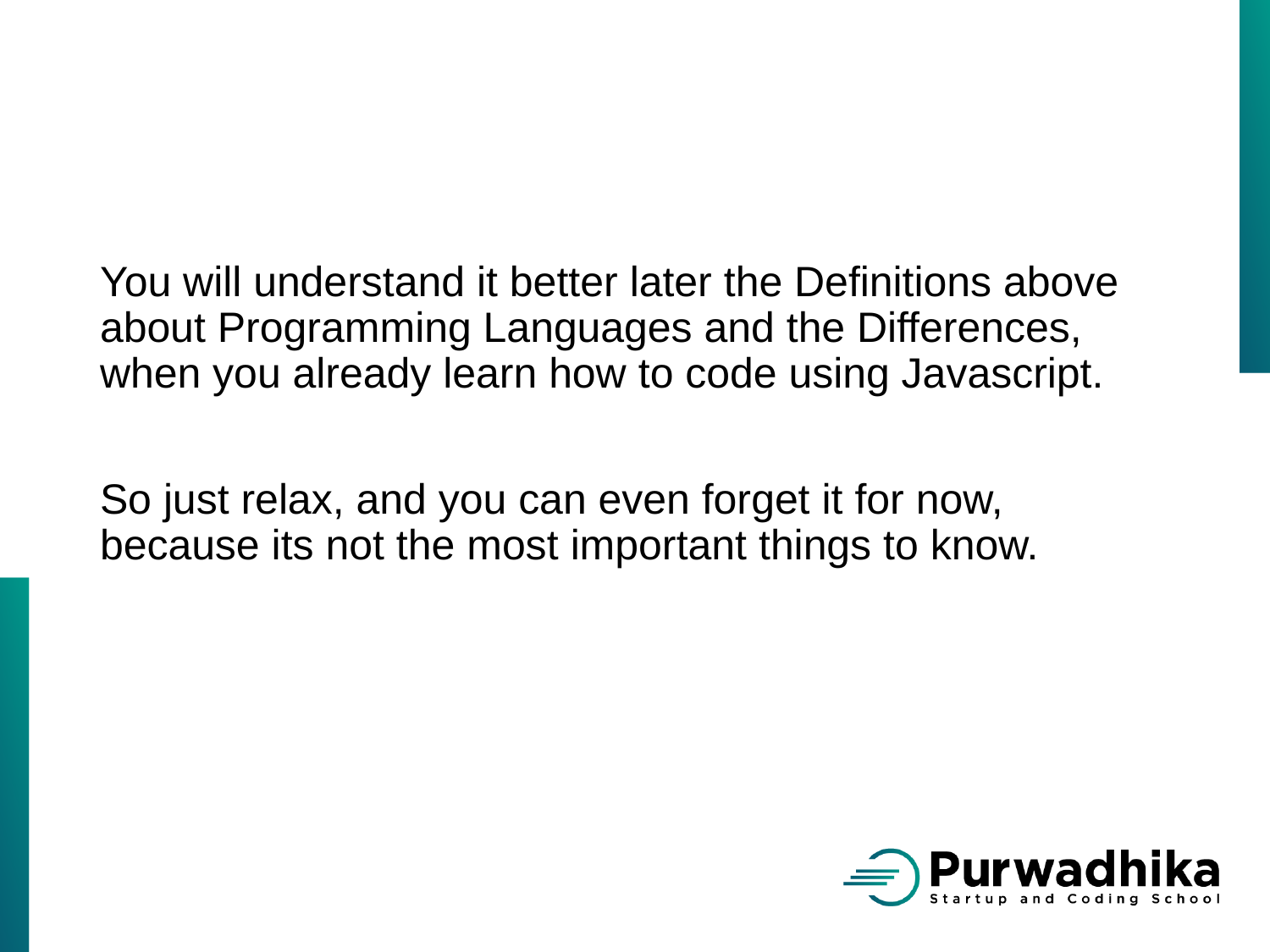

You will understand it better later the Definitions above about Programming Languages and the Differences, when you already learn how to code using Javascript.

So just relax, and you can even forget it for now, because its not the most important things to know.